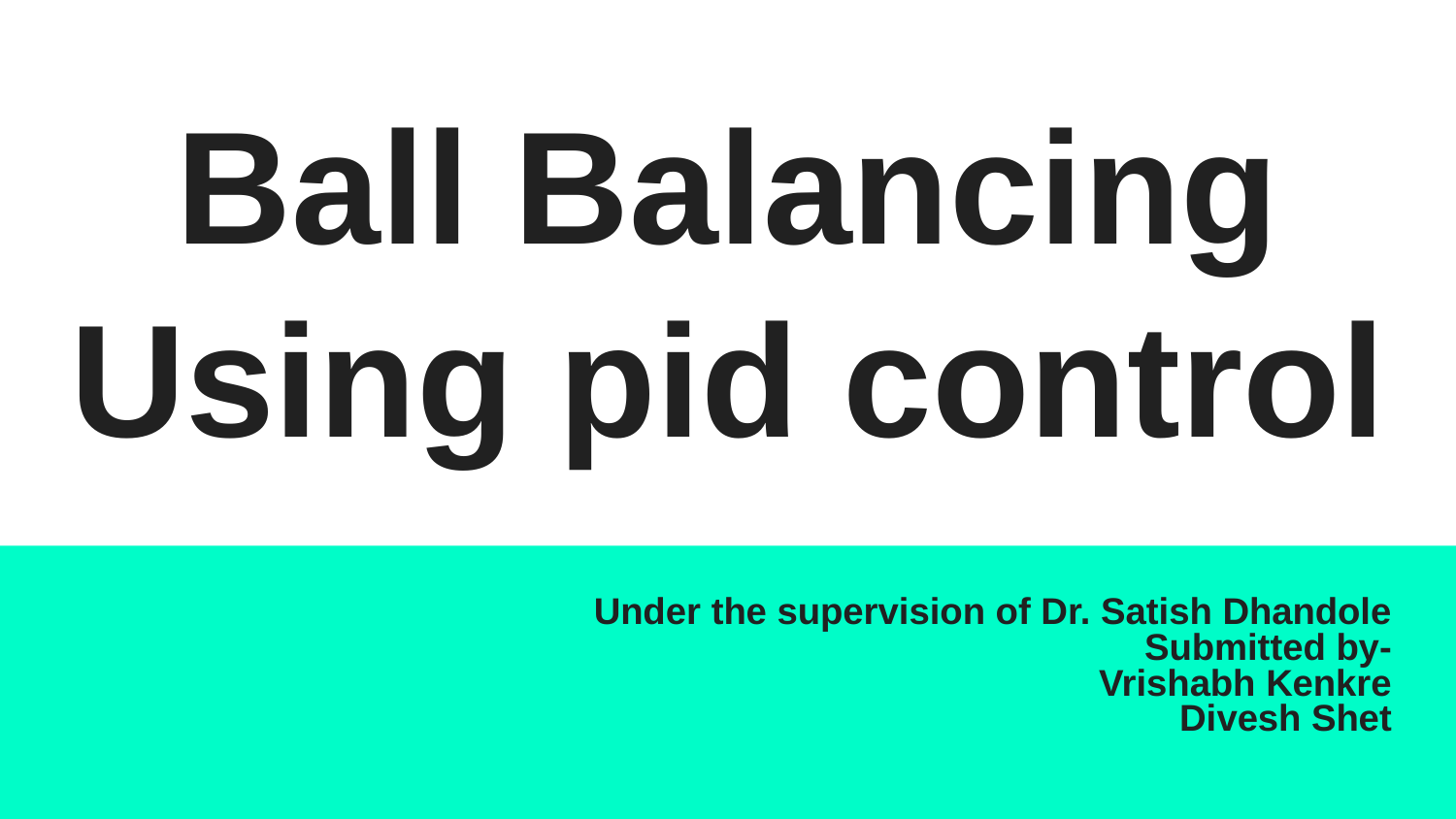

# Ball Balancing Using pid control
Under the supervision of Dr. Satish Dhandole
Submitted by-
Vrishabh Kenkre
Divesh Shet